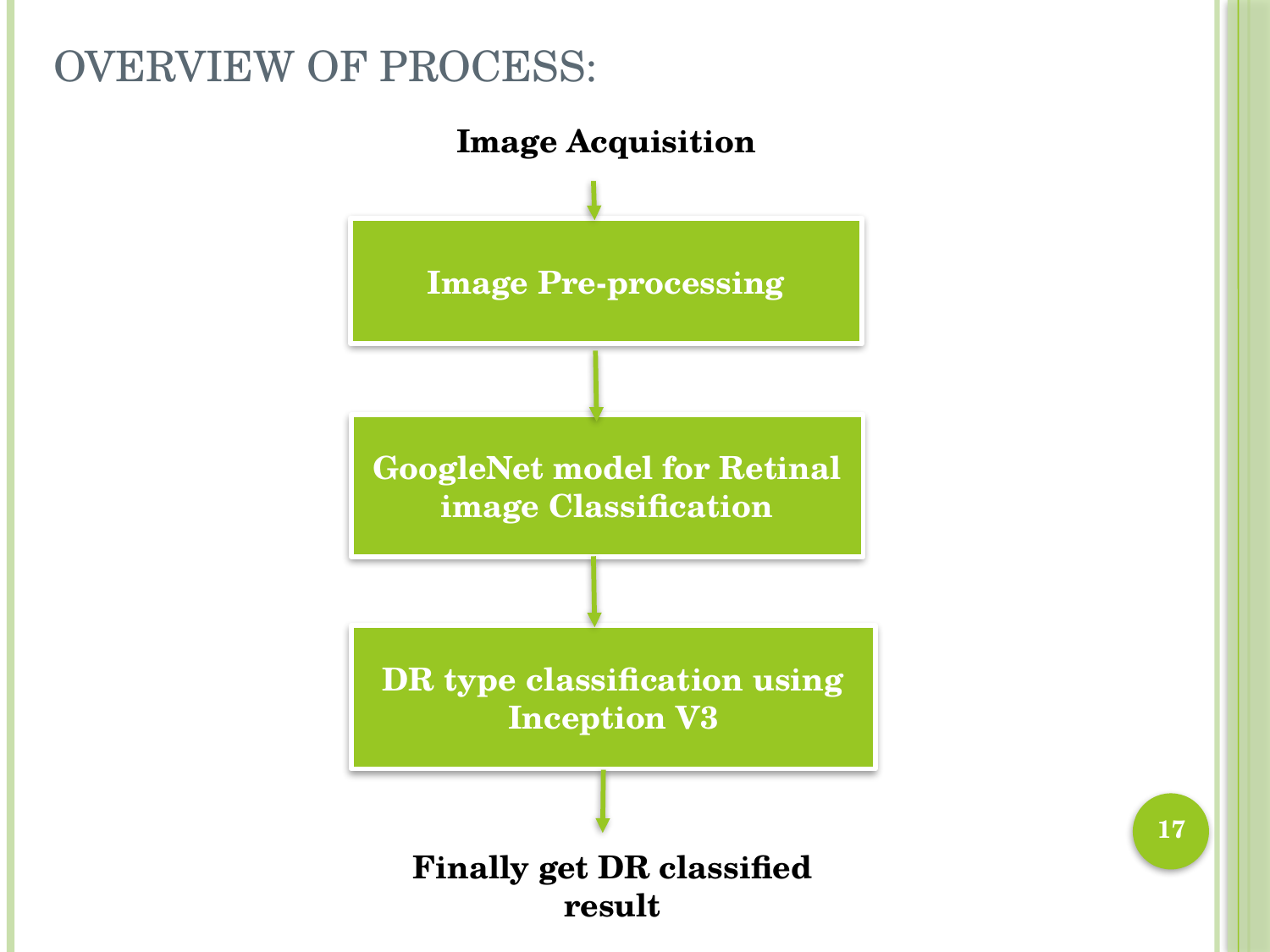

# OVERVIEW OF PROCESS:
Image Acquisition
Image Pre-processing
GoogleNet model for Retinal image Classification
DR type classification using Inception V3
17
Finally get DR classified result